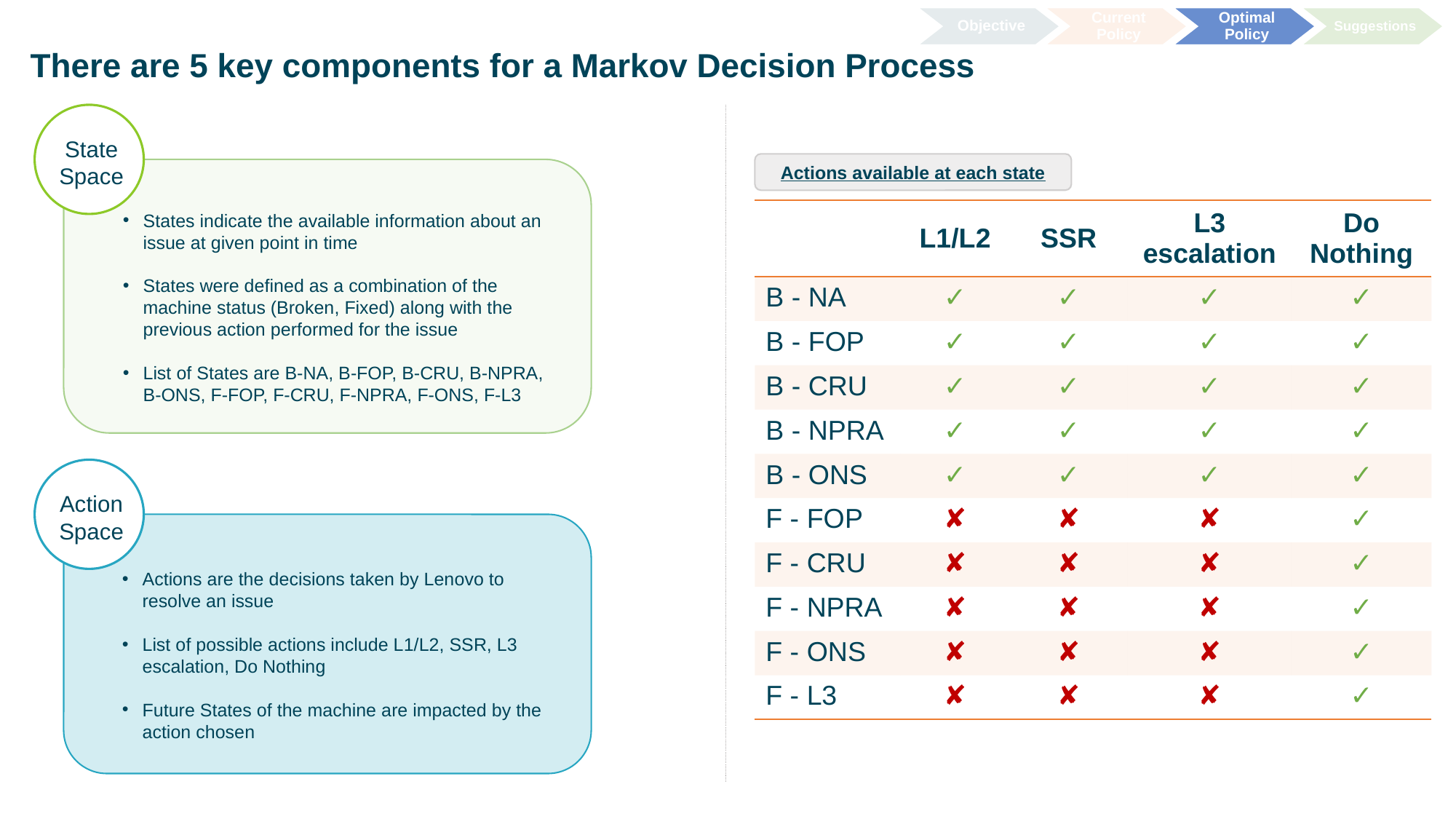

Objective
Current Policy
Optimal Policy
Suggestions
There are 5 key components for a Markov Decision Process

State Space
Actions available at each state

States indicate the available information about an issue at given point in time

States were defined as a combination of the machine status (Broken, Fixed) along with the previous action performed for the issue

List of States are B-NA, B-FOP, B-CRU, B-NPRA, B-ONS, F-FOP, F-CRU, F-NPRA, F-ONS, F-L3

|  | L1/L2 | SSR | L3 escalation | Do Nothing |
| --- | --- | --- | --- | --- |
| B - NA | ✓ | ✓ | ✓ | ✓ |
| B - FOP | ✓ | ✓ | ✓ | ✓ |
| B - CRU | ✓ | ✓ | ✓ | ✓ |
| B - NPRA | ✓ | ✓ | ✓ | ✓ |
| B - ONS | ✓ | ✓ | ✓ | ✓ |
| F - FOP | ✘ | ✘ | ✘ | ✓ |
| F - CRU | ✘ | ✘ | ✘ | ✓ |
| F - NPRA | ✘ | ✘ | ✘ | ✓ |
| F - ONS | ✘ | ✘ | ✘ | ✓ |
| F - L3 | ✘ | ✘ | ✘ | ✓ |

Action Space

Actions are the decisions taken by Lenovo to resolve an issue

List of possible actions include L1/L2, SSR, L3 escalation, Do Nothing

Future States of the machine are impacted by the action chosen